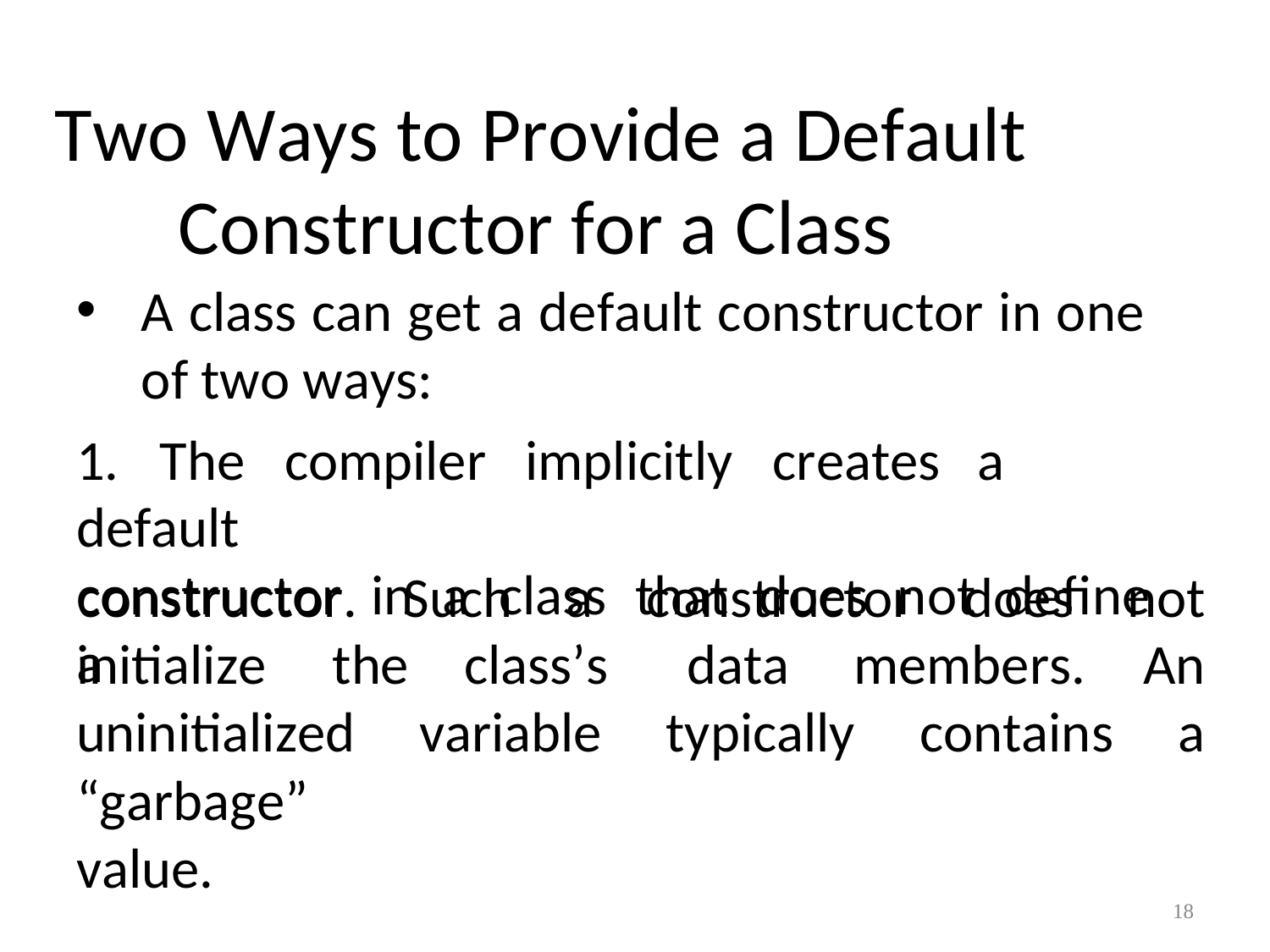

# Two Ways to Provide a Default Constructor for a Class
A class can get a default constructor in one of two ways:
1.	The	compiler	implicitly	creates	a	default
constructor	in	a	class	that	does	not	define	a
constructor.	Such	a	constructor	does	not
An
a
initialize	the
uninitialized
class’s	data	members.
variable	typically	contains
“garbage” value.
18